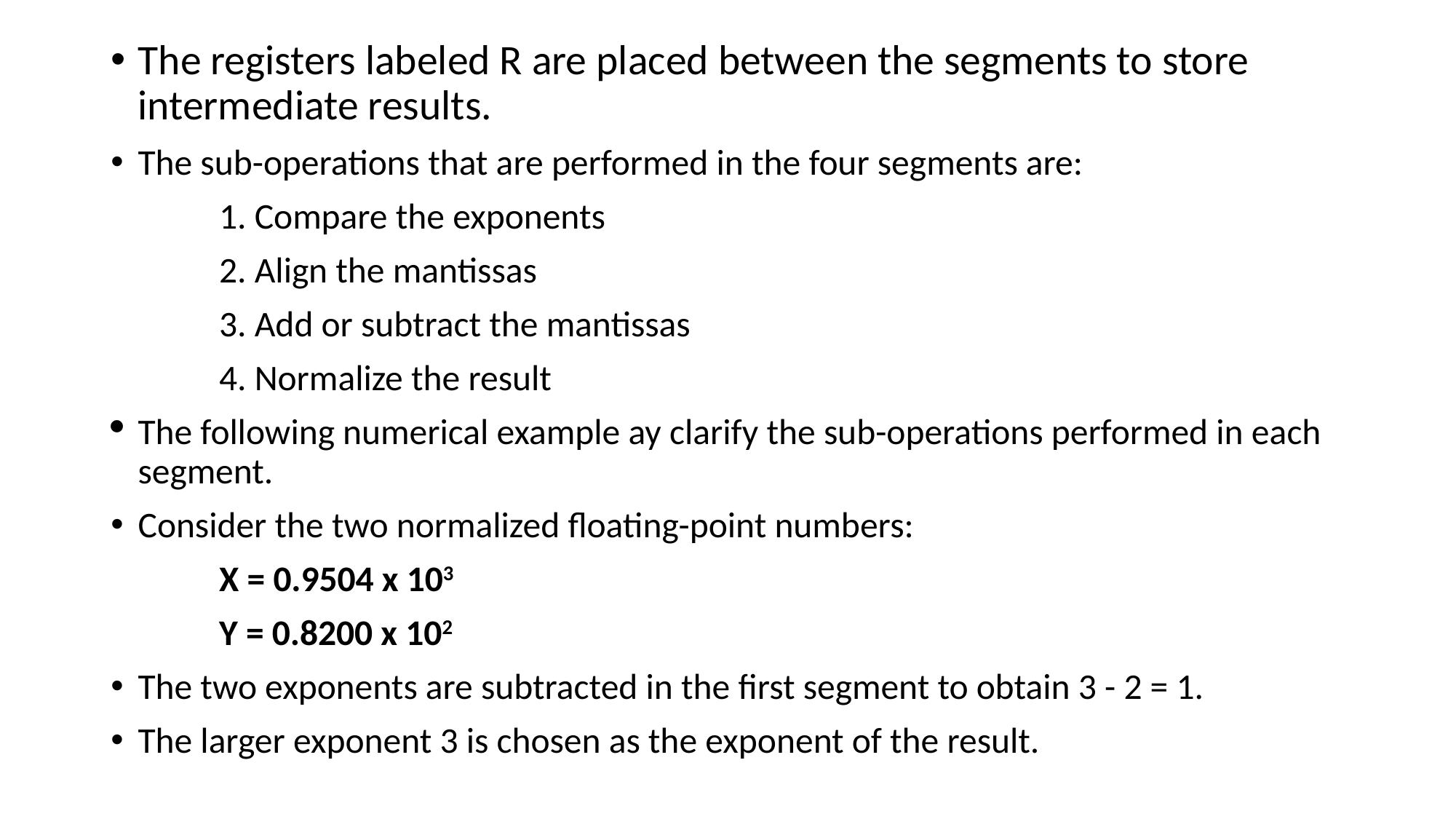

The registers labeled R are placed between the segments to store intermediate results.
The sub-operations that are performed in the four segments are:
	1. Compare the exponents
	2. Align the mantissas
	3. Add or subtract the mantissas
	4. Normalize the result
The following numerical example ay clarify the sub-operations performed in each segment.
Consider the two normalized floating-point numbers:
	X = 0.9504 x 103
	Y = 0.8200 x 102
The two exponents are subtracted in the first segment to obtain 3 - 2 = 1.
The larger exponent 3 is chosen as the exponent of the result.